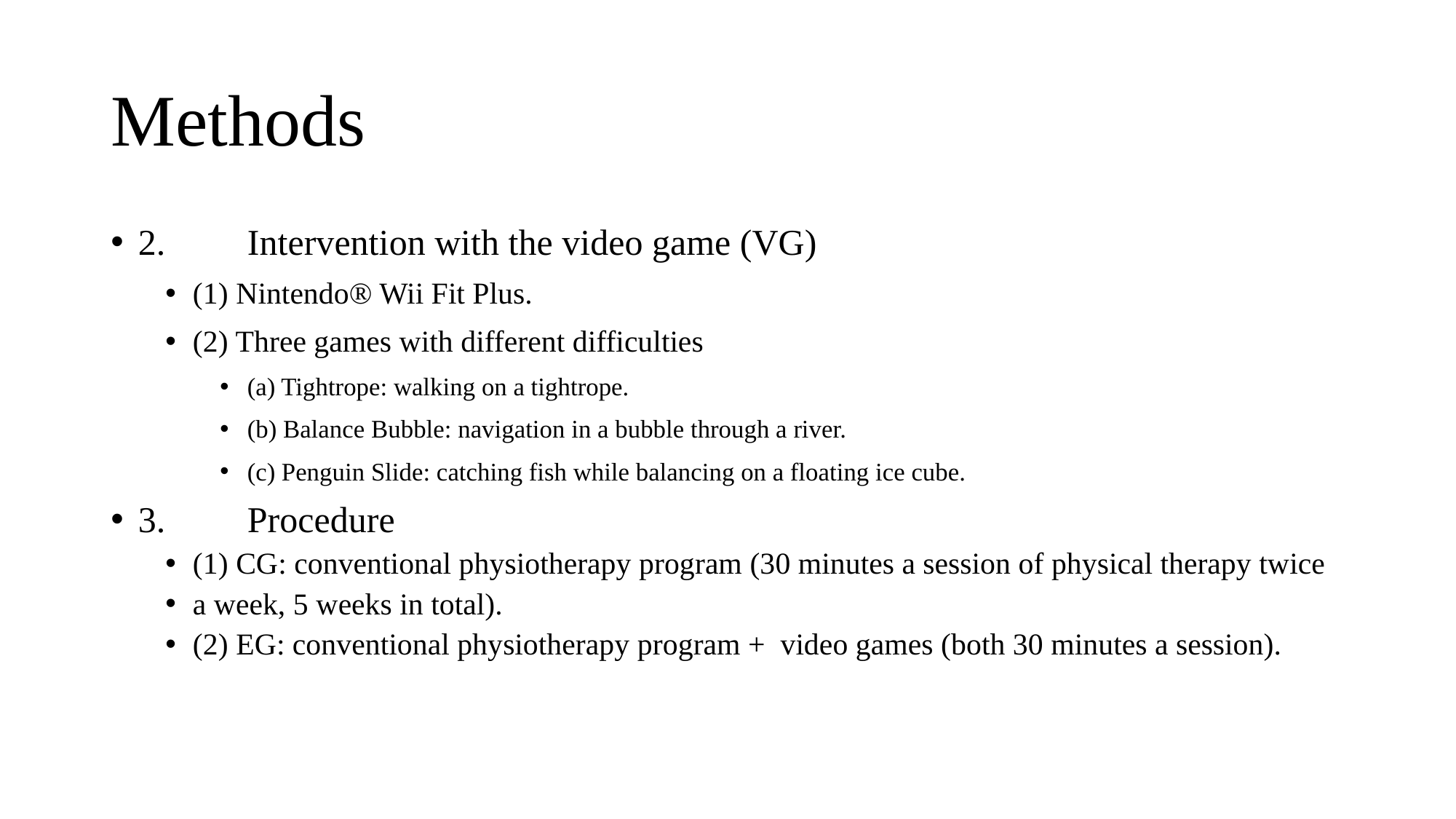

# Methods
2.	Intervention with the video game (VG)
(1) Nintendo® Wii Fit Plus.
(2) Three games with different difficulties
(a) Tightrope: walking on a tightrope.
(b) Balance Bubble: navigation in a bubble through a river.
(c) Penguin Slide: catching fish while balancing on a floating ice cube.
3.	Procedure
(1) CG: conventional physiotherapy program (30 minutes a session of physical therapy twice
a week, 5 weeks in total).
(2) EG: conventional physiotherapy program +  video games (both 30 minutes a session).